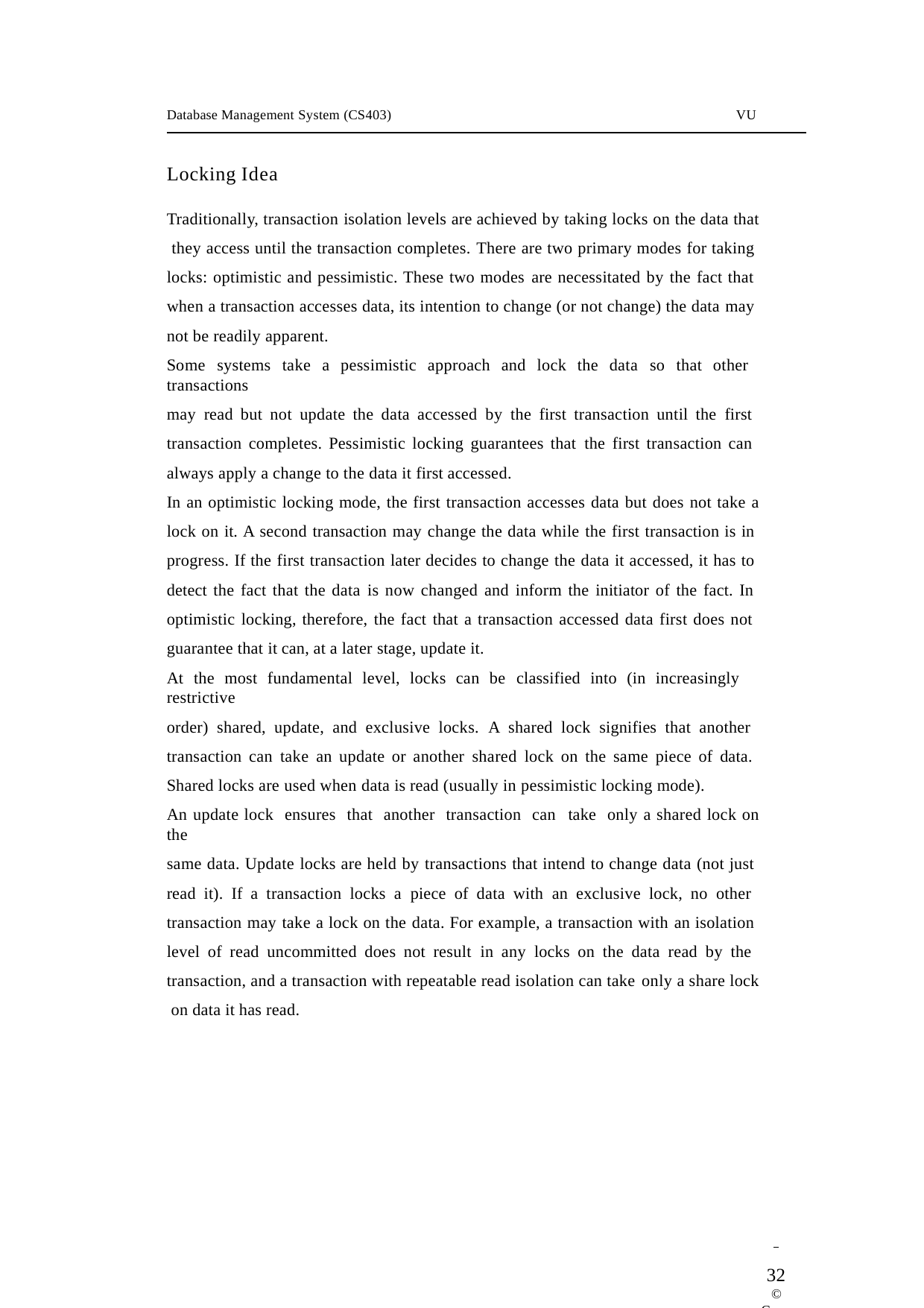

Database Management System (CS403)
VU

Locking Idea
Traditionally, transaction isolation levels are achieved by taking locks on the data that  they access until the transaction completes. There are two primary modes for taking  locks: optimistic and pessimistic. These two modes are necessitated by the fact that  when a transaction accesses data, its intention to change (or not change) the data may  not be readily apparent.
Some systems take a pessimistic approach and lock the data so that other  transactions
may read but not update the data accessed by the first transaction until the first  transaction completes. Pessimistic locking guarantees that the first transaction can  always apply a change to the data it first accessed.
In an optimistic locking mode, the first transaction accesses data but does not take a
lock on it. A second transaction may change the data while the first transaction is in  progress. If the first transaction later decides to change the data it accessed, it has to  detect the fact that the data is now changed and inform the initiator of the fact. In  optimistic locking, therefore, the fact that a transaction accessed data first does not  guarantee that it can, at a later stage, update it.
At the most fundamental level, locks can be classified into (in increasingly   restrictive
order) shared, update, and exclusive locks. A shared lock signifies that another  transaction can take an update or another shared lock on the same piece of data.  Shared locks are used when data is read (usually in pessimistic locking mode).
An update lock  ensures  that  another  transaction  can  take  only a shared lock on the
same data. Update locks are held by transactions that intend to change data (not just  read it). If a transaction locks a piece of data with an exclusive lock, no other  transaction may take a lock on the data. For example, a transaction with an isolation  level of read uncommitted does not result in any locks on the data read by the  transaction, and a transaction with repeatable read isolation can take only a share lock  on data it has read.
 	32
© Copyright Virtual University of Pakistan